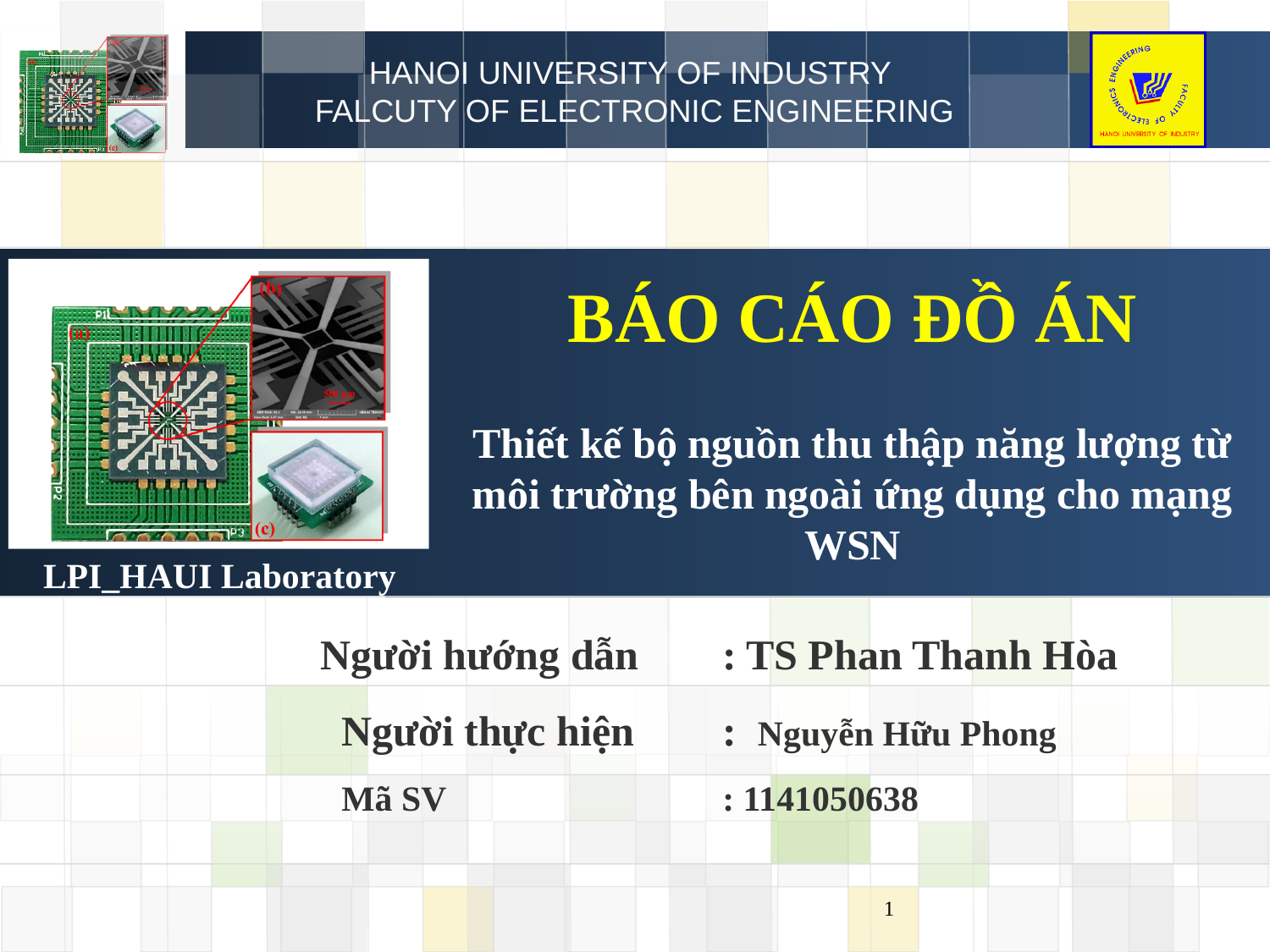

HANOI UNIVERSITY OF INDUSTRY
FALCUTY OF ELECTRONIC ENGINEERING
# BÁO CÁO ĐỒ ÁN Thiết kế bộ nguồn thu thập năng lượng từ môi trường bên ngoài ứng dụng cho mạng WSN
                      Người hướng dẫn	: TS Phan Thanh Hòa
		Người thực hiện 	:  Nguyễn Hữu Phong
	 	Mã SV			: 1141050638
1